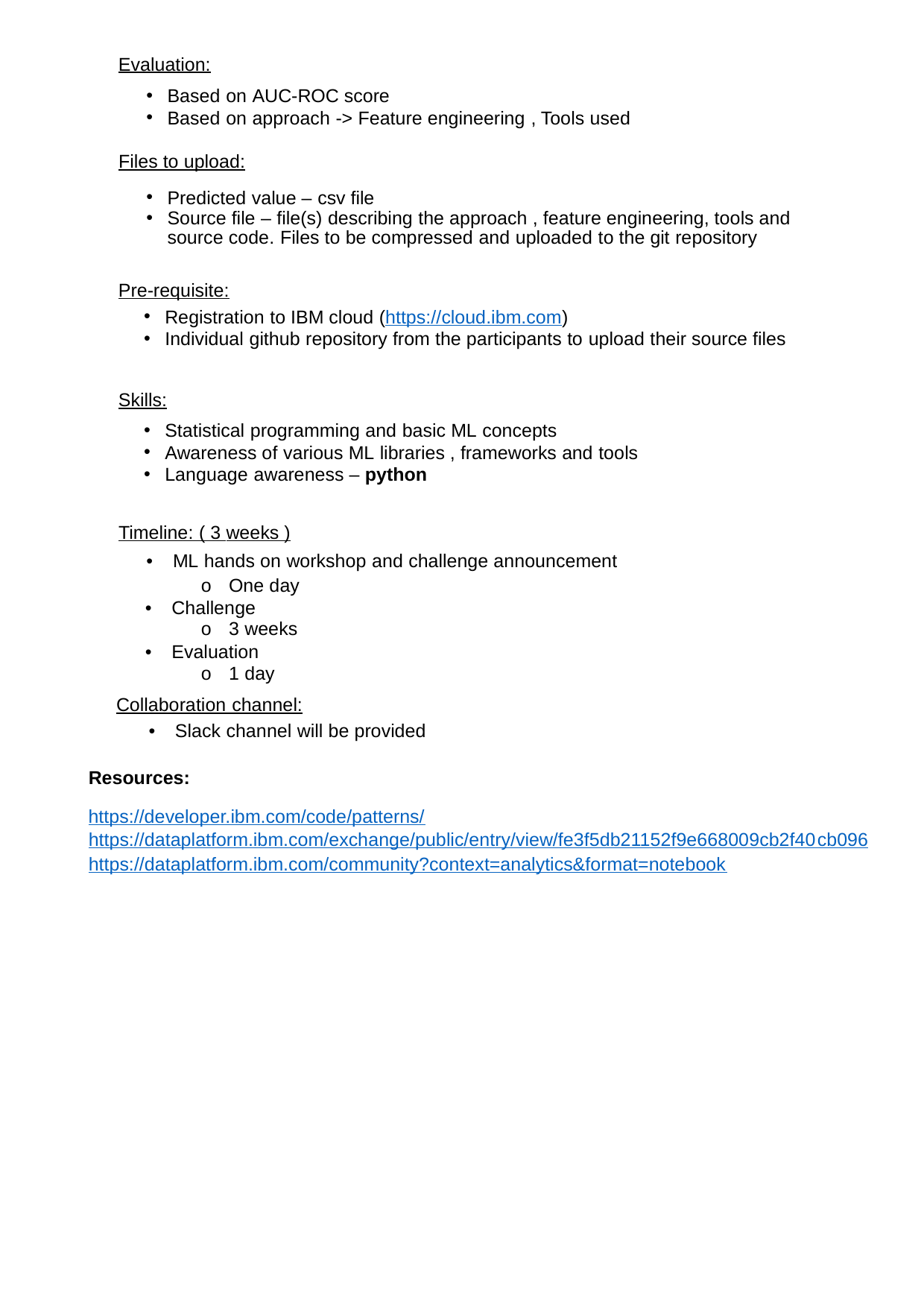

Evaluation:
Based on AUC-ROC score
Based on approach -> Feature engineering , Tools used
Files to upload:
Predicted value – csv file
Source file – file(s) describing the approach , feature engineering, tools and source code. Files to be compressed and uploaded to the git repository
Pre-requisite:
Registration to IBM cloud (https://cloud.ibm.com)
Individual github repository from the participants to upload their source files
Skills:
Statistical programming and basic ML concepts
Awareness of various ML libraries , frameworks and tools
Language awareness – python
Timeline: ( 3 weeks )
• ML hands on workshop and challenge announcement
o One day
• Challenge
o 3 weeks
• Evaluation
o 1 day
Collaboration channel:
• Slack channel will be provided
Resources:
https://developer.ibm.com/code/patterns/
https://dataplatform.ibm.com/exchange/public/entry/view/fe3f5db21152f9e668009cb2f40cb096
https://dataplatform.ibm.com/community?context=analytics&format=notebook